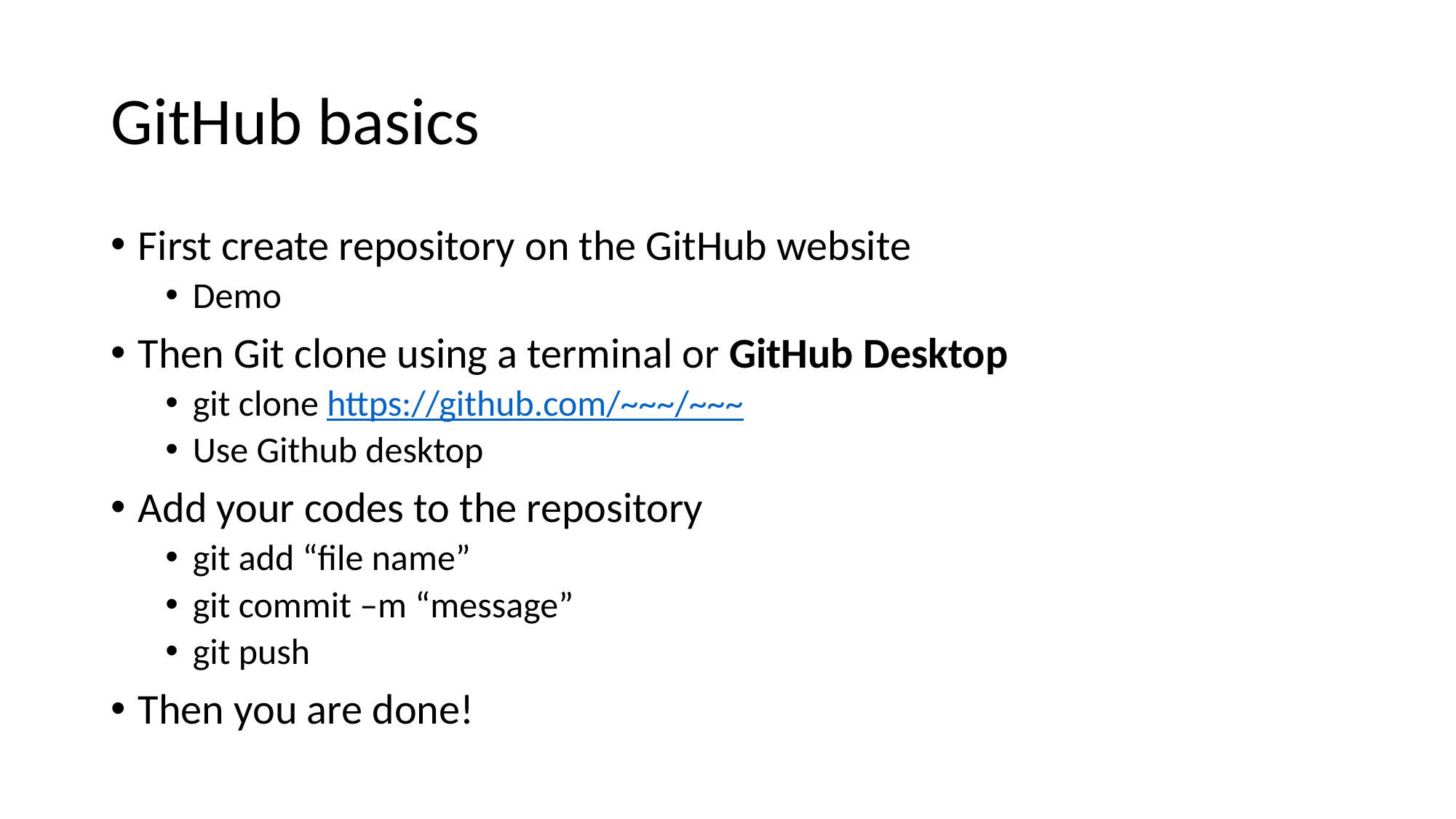

# GitHub basics
First create repository on the GitHub website
Demo
Then Git clone using a terminal or GitHub Desktop
git clone https://github.com/~~~/~~~
Use Github desktop
Add your codes to the repository
git add “file name”
git commit –m “message”
git push
Then you are done!